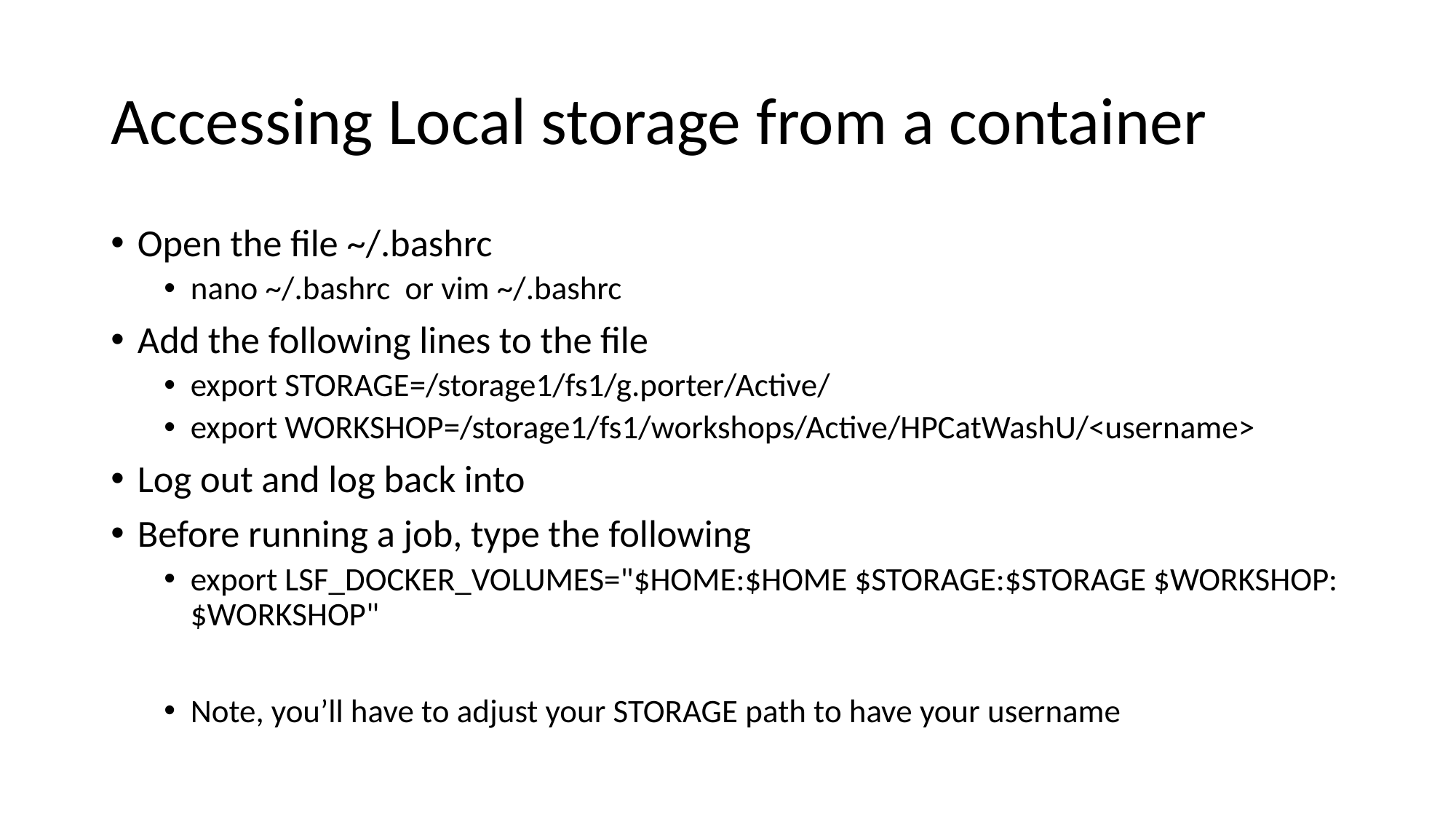

# Accessing Local storage from a container
Open the file ~/.bashrc
nano ~/.bashrc  or vim ~/.bashrc
Add the following lines to the file
export STORAGE=/storage1/fs1/g.porter/Active/
export WORKSHOP=/storage1/fs1/workshops/Active/HPCatWashU/<username>
Log out and log back into
Before running a job, type the following
export LSF_DOCKER_VOLUMES="$HOME:$HOME $STORAGE:$STORAGE $WORKSHOP:$WORKSHOP"

Note, you’ll have to adjust your STORAGE path to have your username